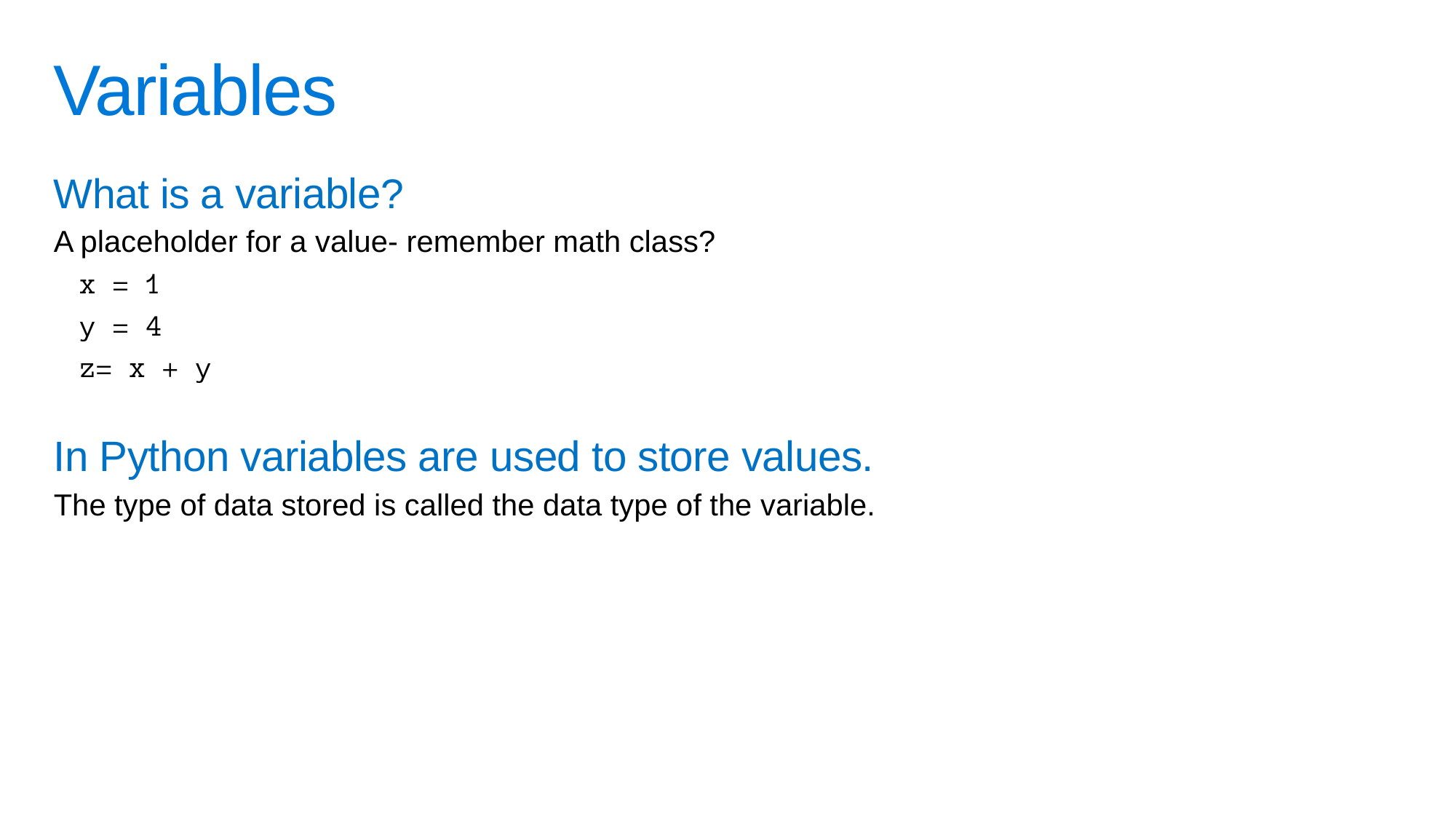

# Variables
What is a variable?
A placeholder for a value- remember math class?
x = 1
y = 4
z= x + y

In Python variables are used to store values.
The type of data stored is called the data type of the variable.